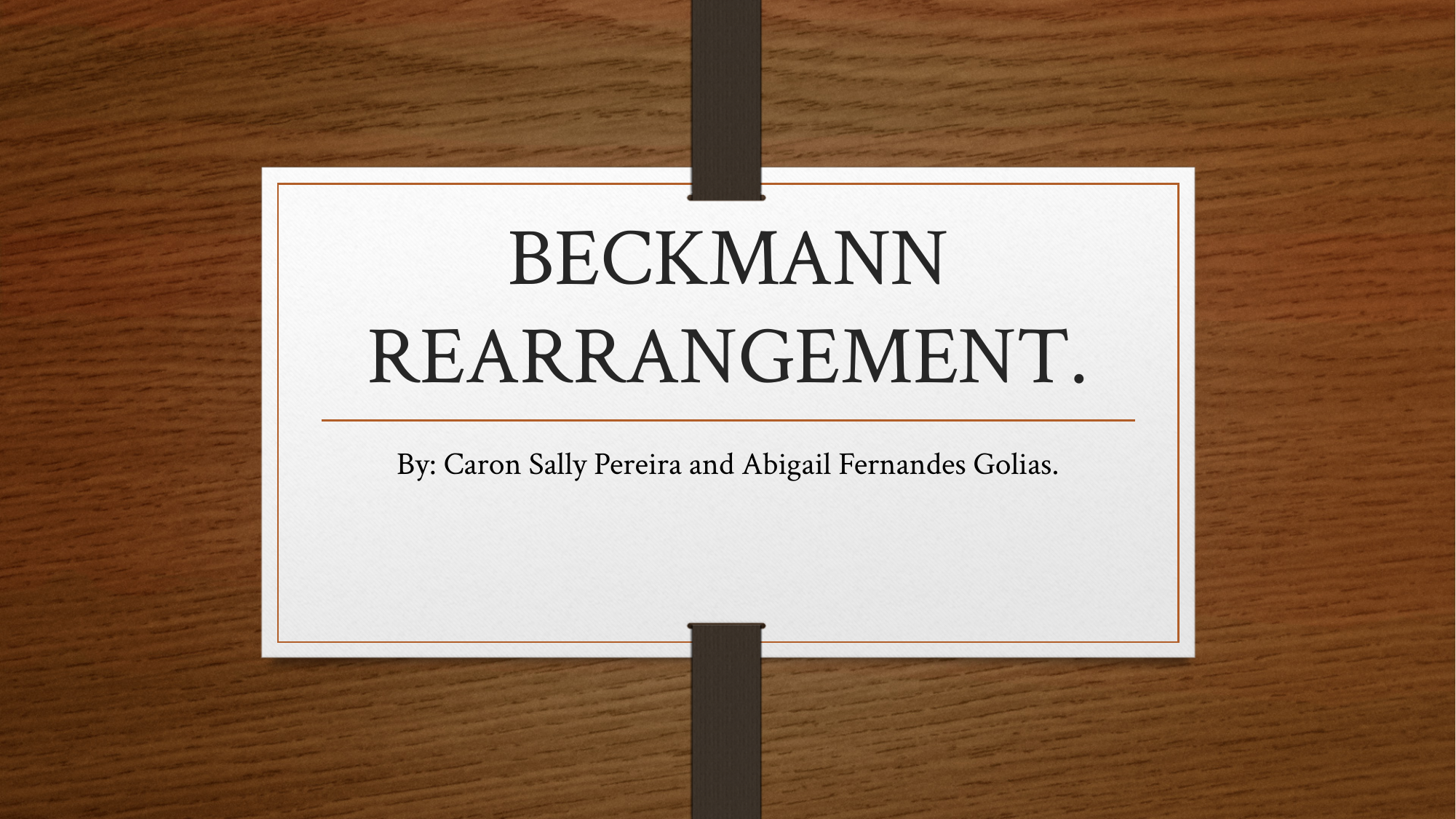

# BECKMANN REARRANGEMENT.
By: Caron Sally Pereira and Abigail Fernandes Golias.